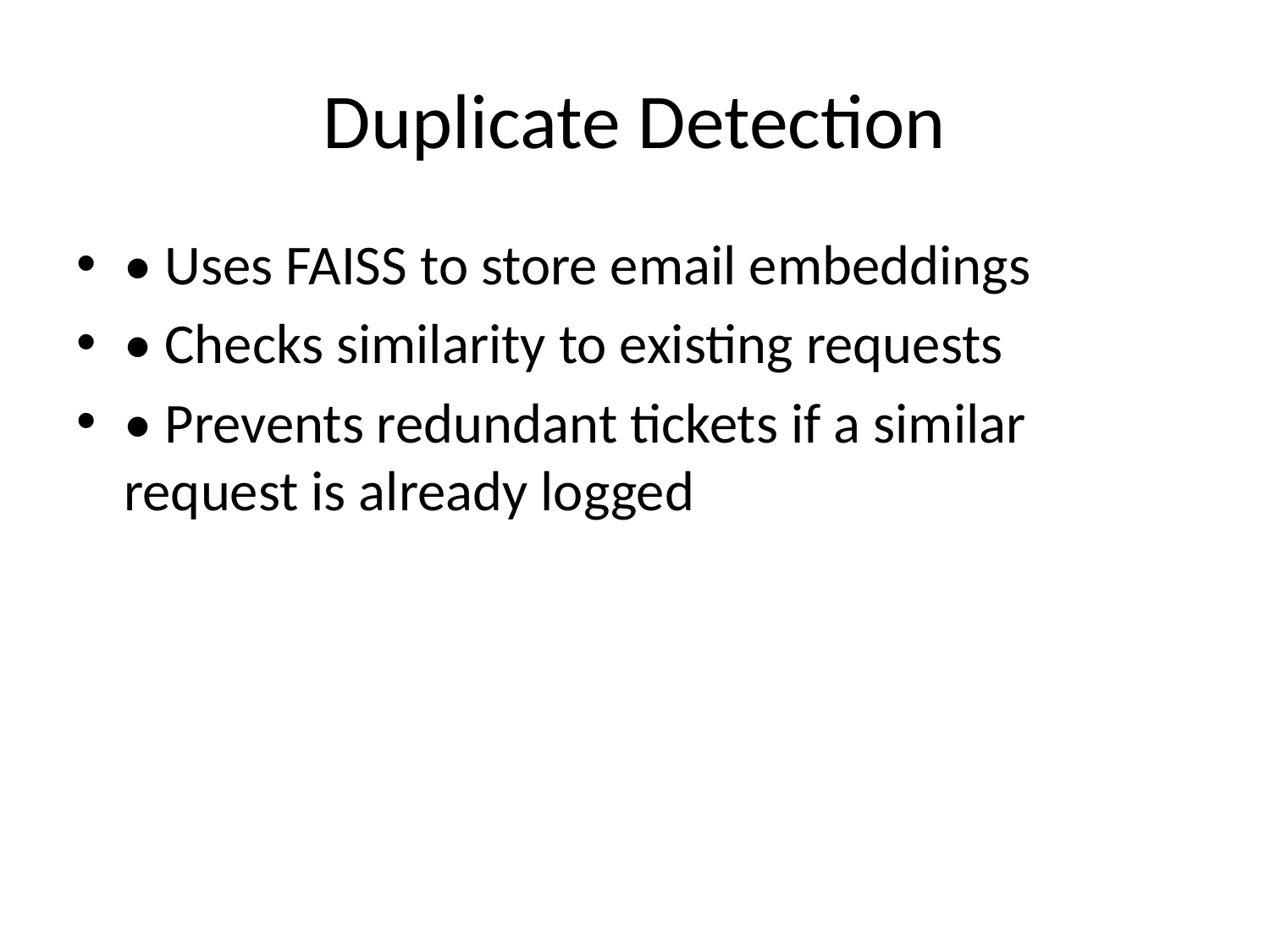

# Duplicate Detection
• Uses FAISS to store email embeddings
• Checks similarity to existing requests
• Prevents redundant tickets if a similar request is already logged